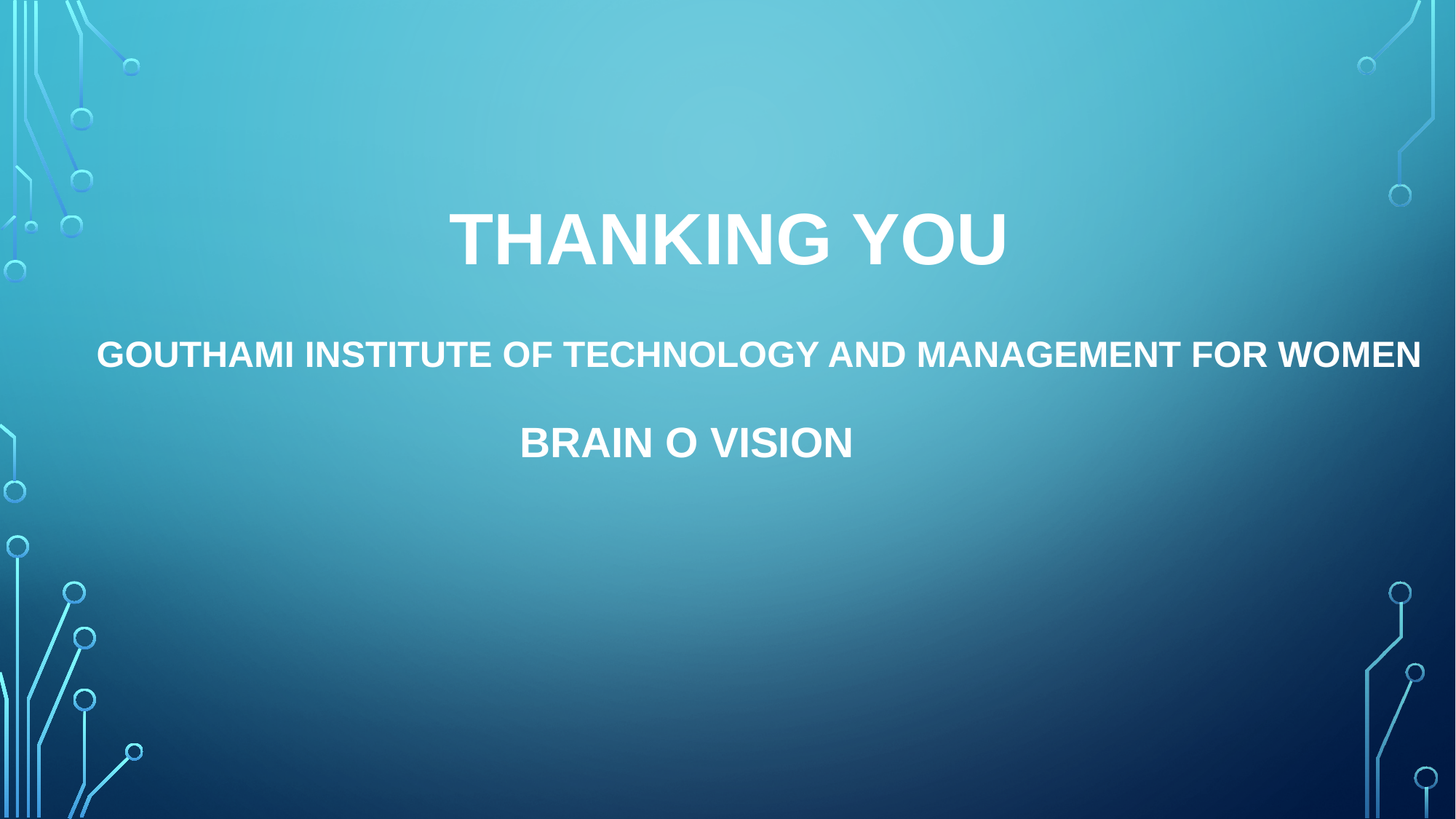

THANKING YOU
GOUTHAMI INSTITUTE OF TECHNOLOGY AND MANAGEMENT FOR WOMEN
BRAIN O VISION